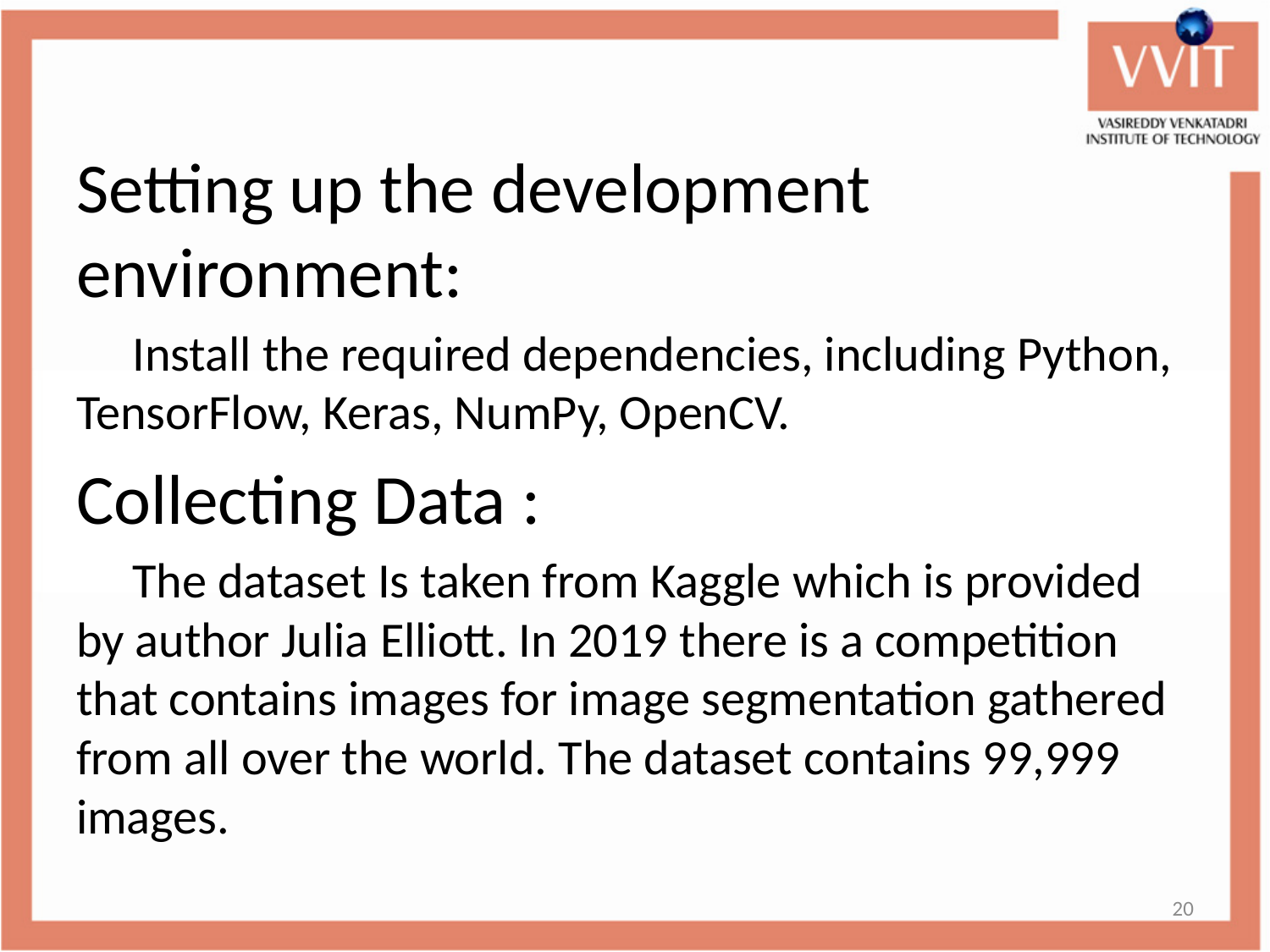

Setting up the development environment:
     Install the required dependencies, including Python, TensorFlow, Keras, NumPy, OpenCV.
Collecting Data :
     The dataset Is taken from Kaggle which is provided by author Julia Elliott. In 2019 there is a competition that contains images for image segmentation gathered from all over the world. The dataset contains 99,999 images.

20